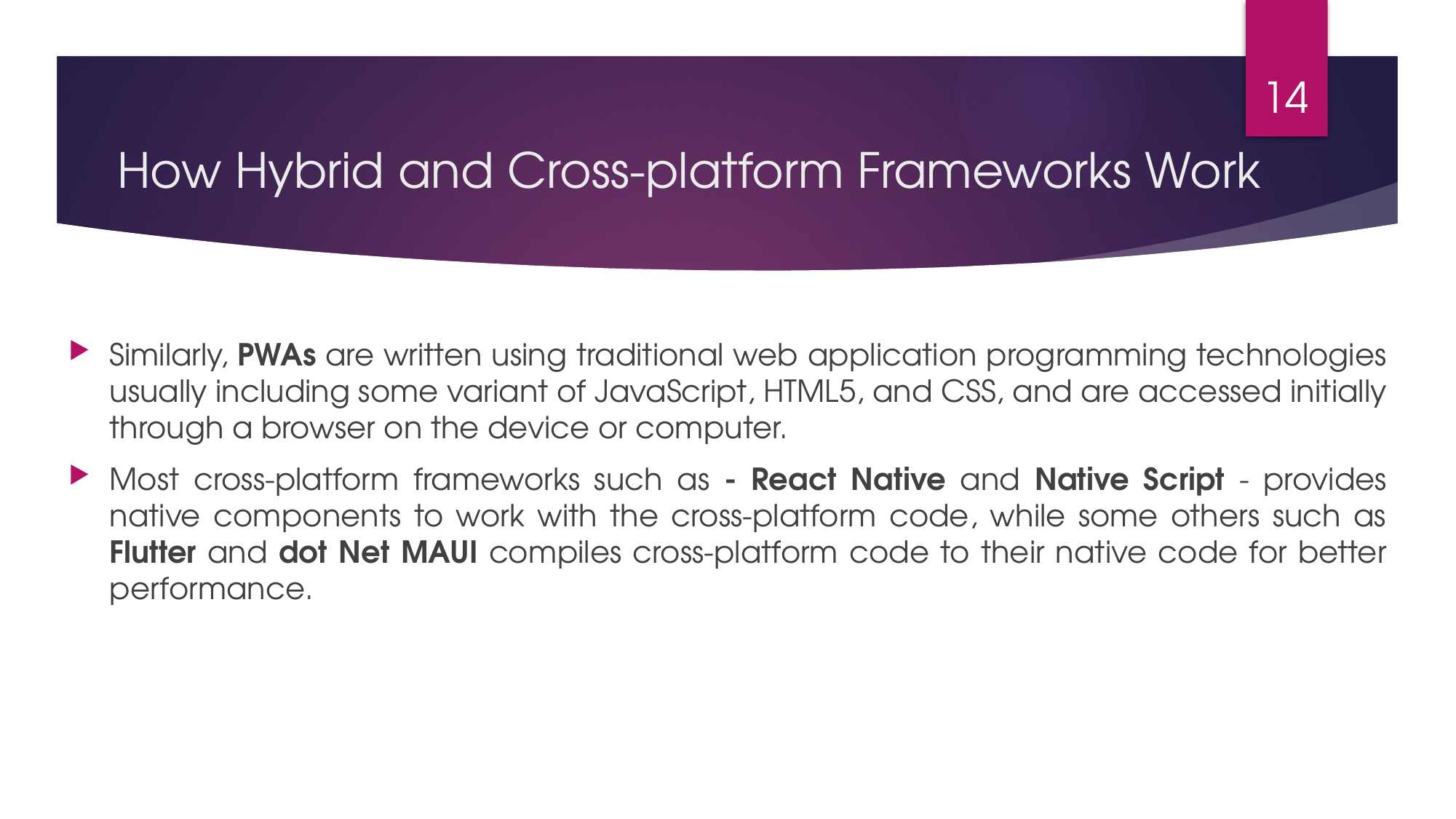

14
# How Hybrid and Cross-platform Frameworks Work
Similarly, PWAs are written using traditional web application programming technologies usually including some variant of JavaScript, HTML5, and CSS, and are accessed initially through a browser on the device or computer.
Most cross-platform frameworks such as - React Native and Native Script - provides native components to work with the cross-platform code, while some others such as Flutter and dot Net MAUI compiles cross-platform code to their native code for better performance.